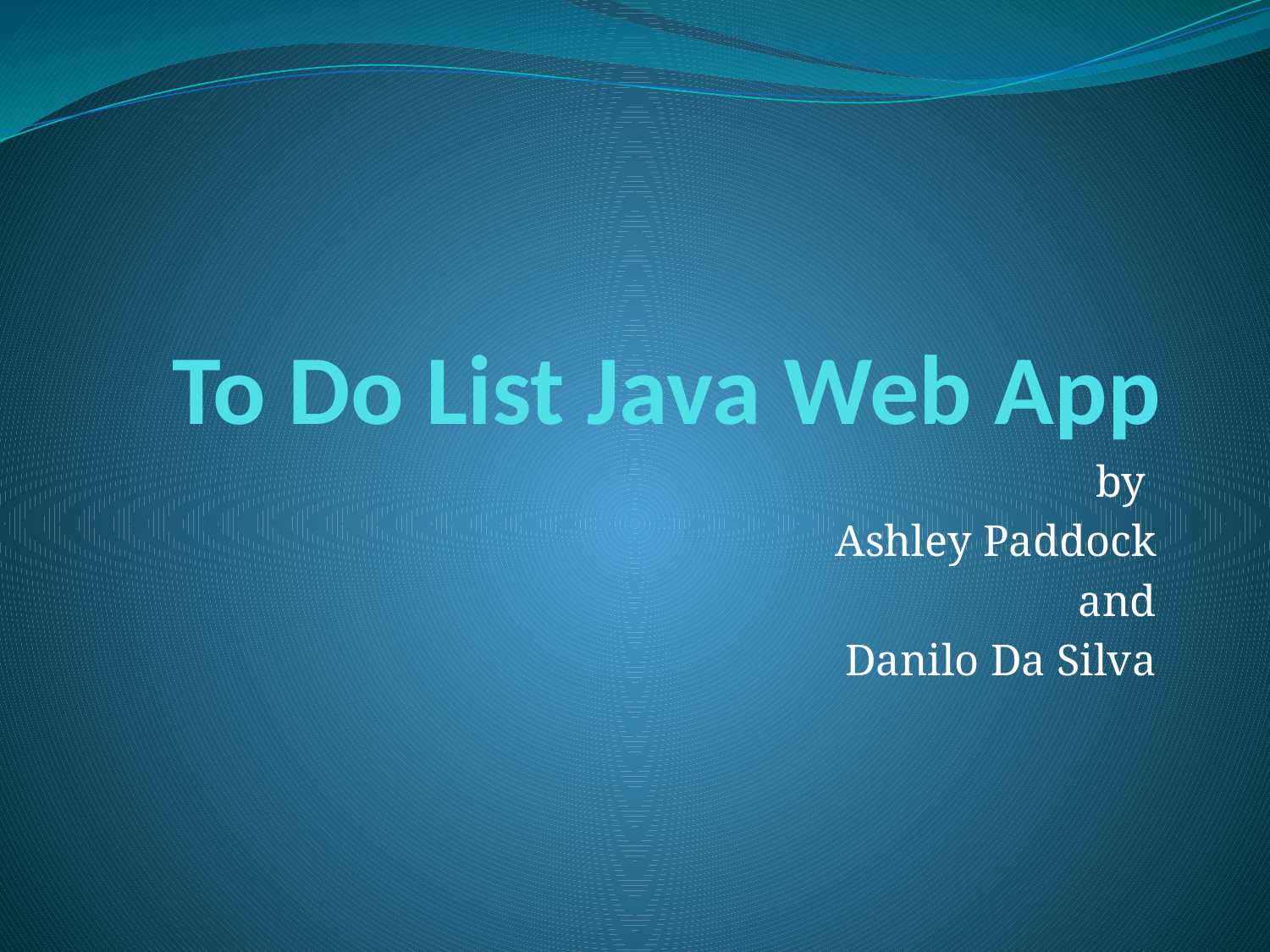

# To Do List Java Web App
by
Ashley Paddock
and
Danilo Da Silva